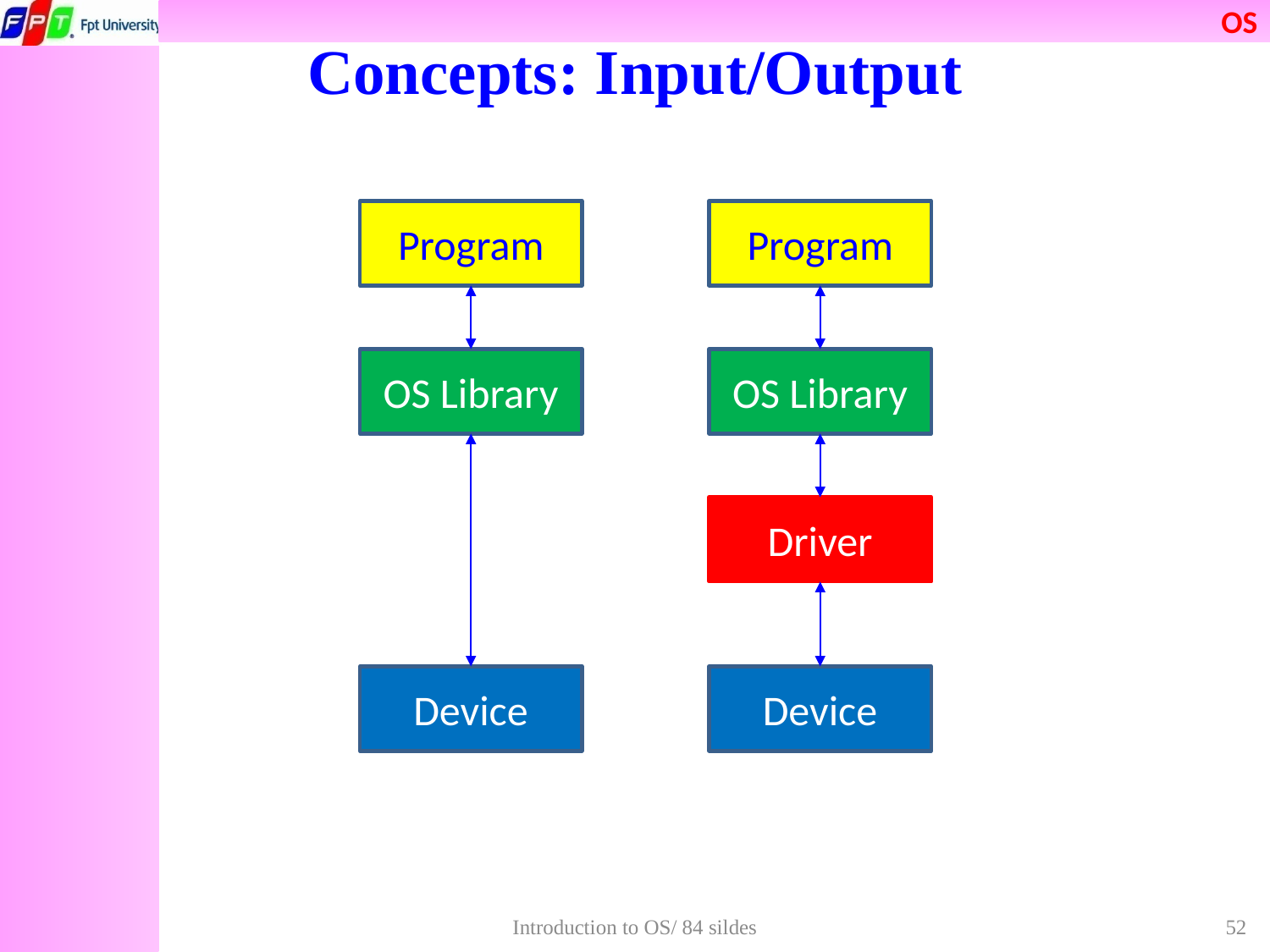

# Concepts: Input/Output
Program
Program
OS Library
OS Library
Driver
Device
Device
Introduction to OS/ 84 sildes
52